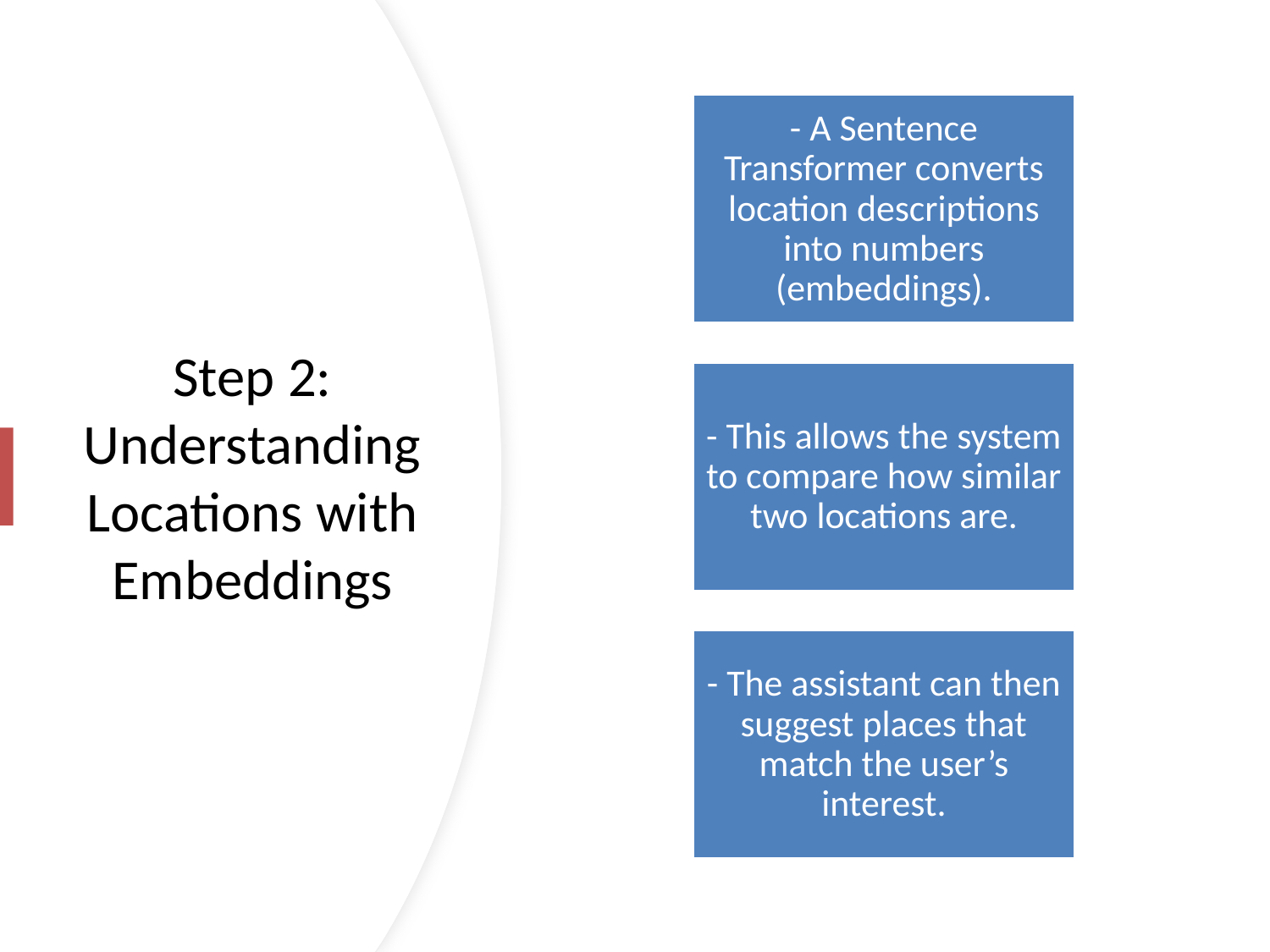

- A Sentence Transformer converts location descriptions into numbers (embeddings).
- This allows the system to compare how similar two locations are.
- The assistant can then suggest places that match the user’s interest.
# Step 2: Understanding Locations with Embeddings